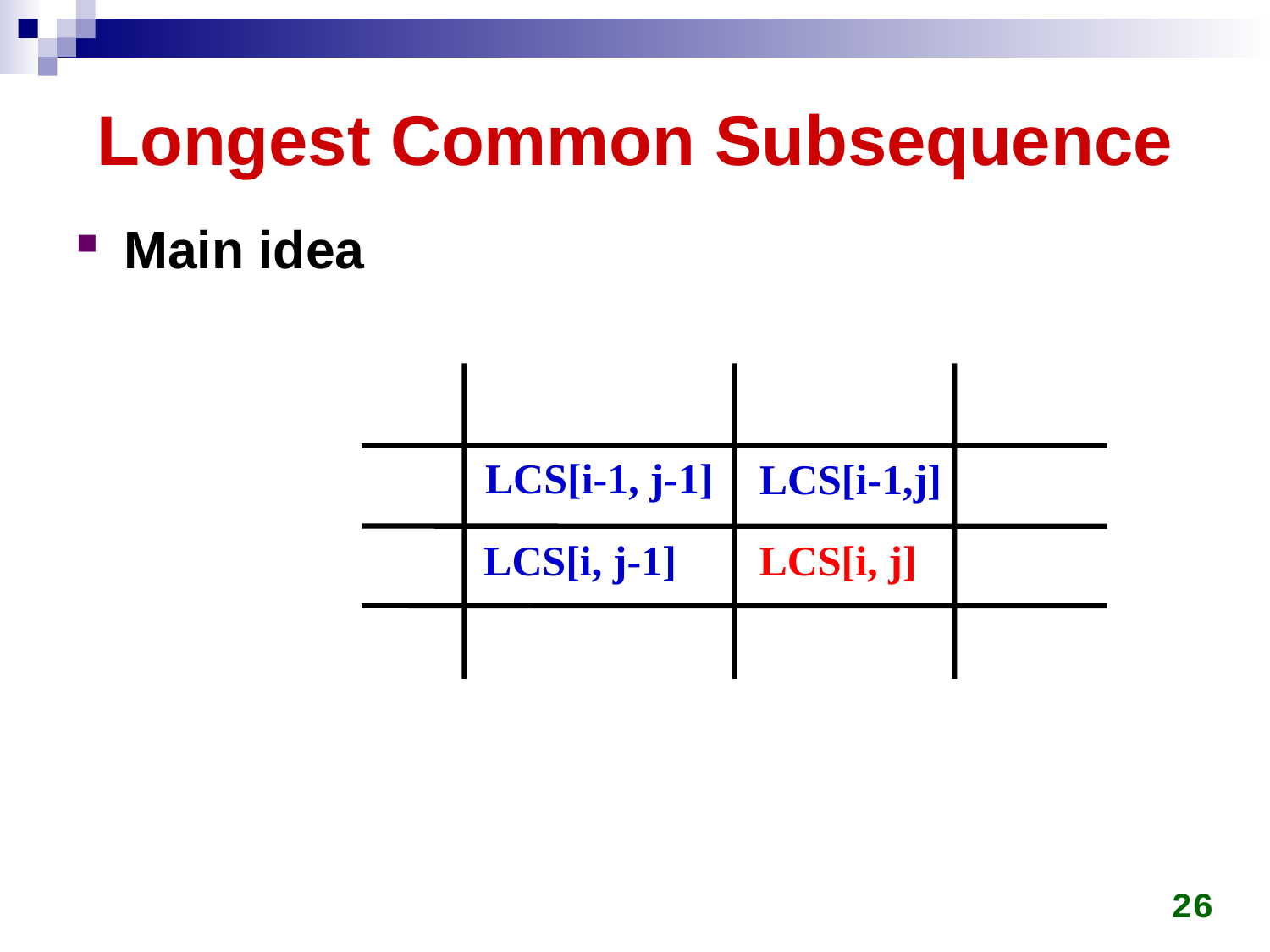

# Longest Common Subsequence
Main idea

LCS[i-1, j-1]

 LCS[i-1,j]

LCS[i, j-1]
 LCS[i, j]

26